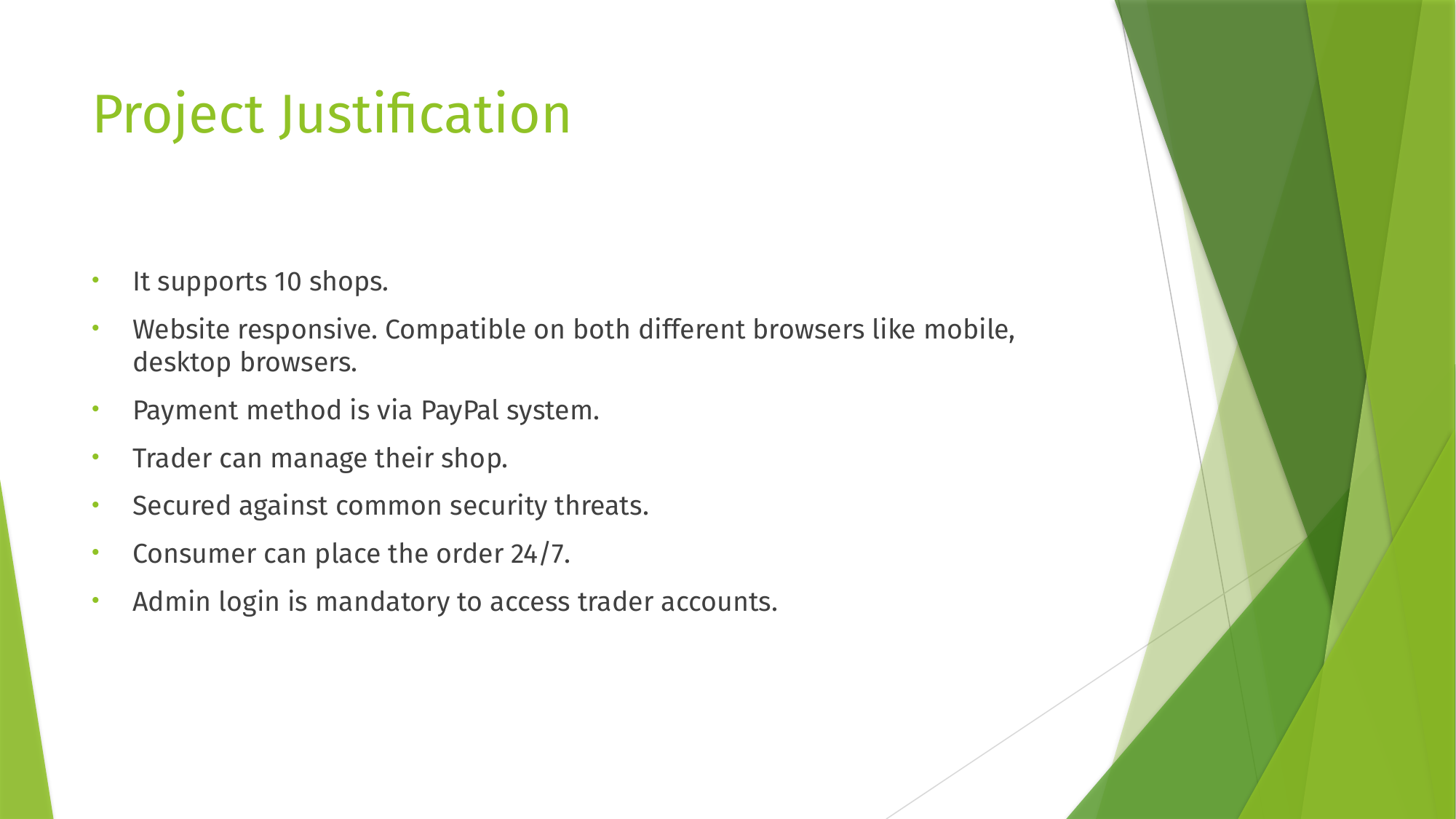

# Project Justification
It supports 10 shops.
Website responsive. Compatible on both different browsers like mobile, desktop browsers.
Payment method is via PayPal system.
Trader can manage their shop.
Secured against common security threats.
Consumer can place the order 24/7.
Admin login is mandatory to access trader accounts.